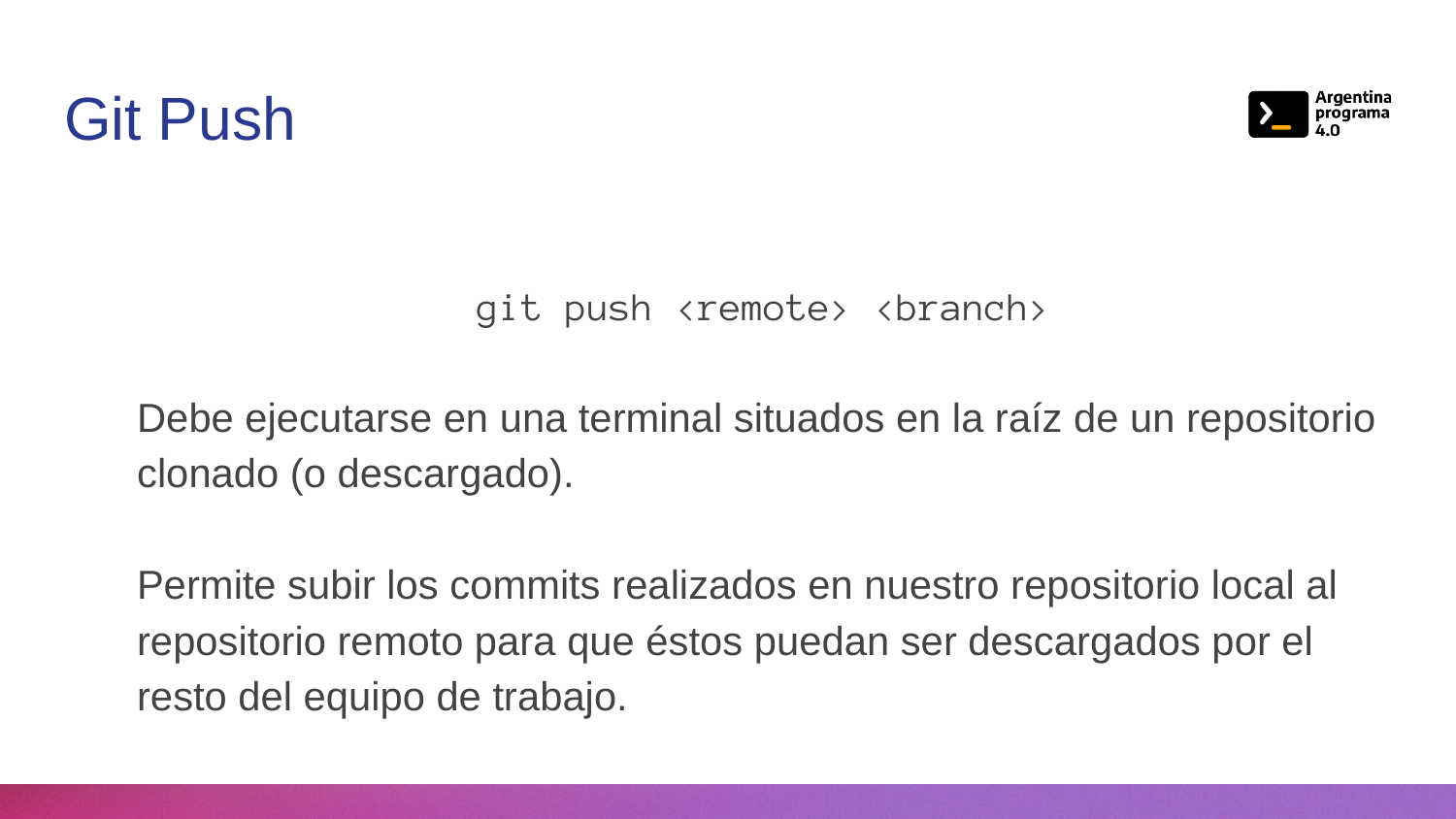

# Git Push
git push <remote> <branch>

Debe ejecutarse en una terminal situados en la raíz de un repositorio clonado (o descargado).

Permite subir los commits realizados en nuestro repositorio local al repositorio remoto para que éstos puedan ser descargados por el resto del equipo de trabajo.